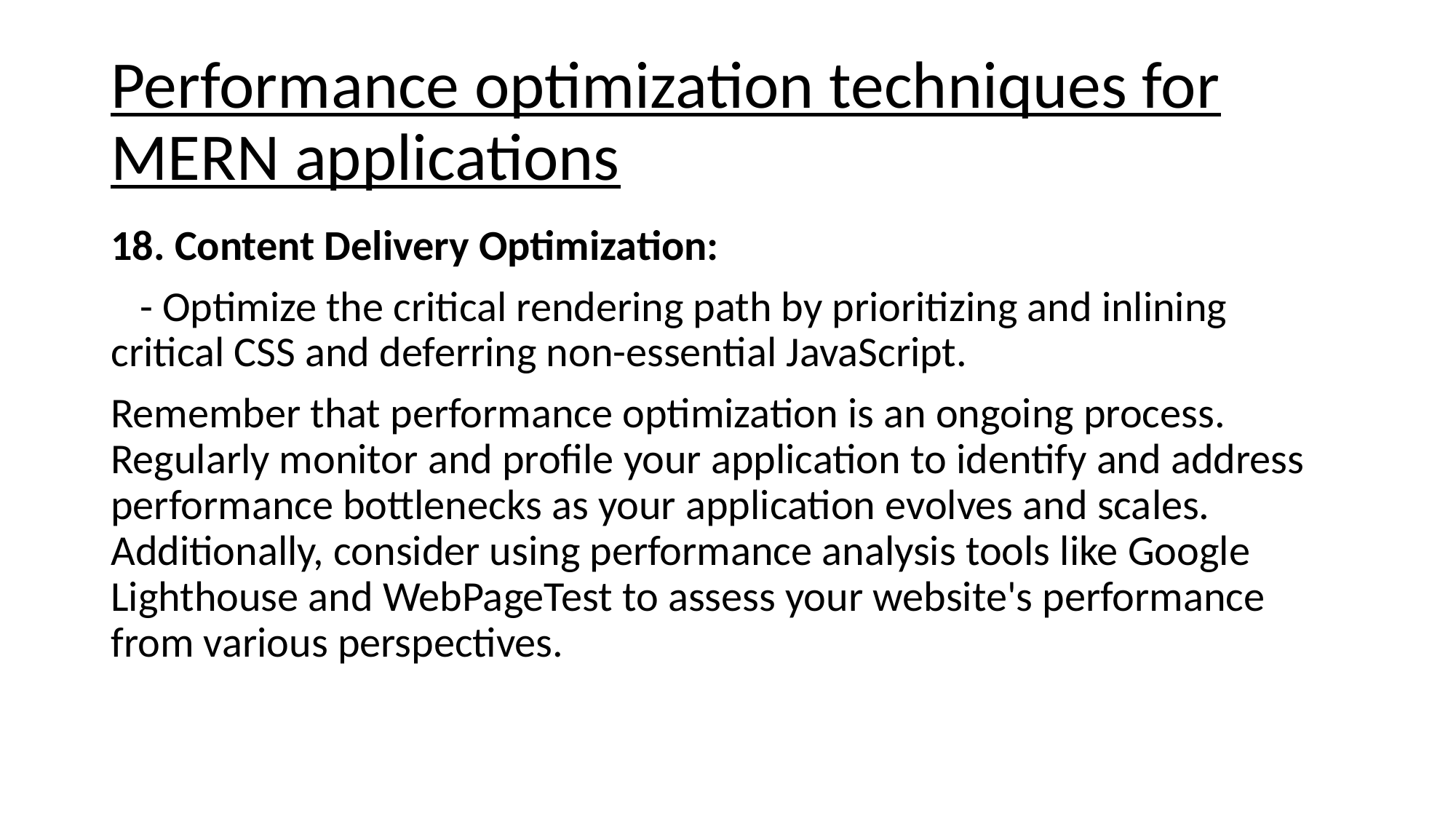

# Performance optimization techniques for MERN applications
18. Content Delivery Optimization:
   - Optimize the critical rendering path by prioritizing and inlining critical CSS and deferring non-essential JavaScript.
Remember that performance optimization is an ongoing process. Regularly monitor and profile your application to identify and address performance bottlenecks as your application evolves and scales. Additionally, consider using performance analysis tools like Google Lighthouse and WebPageTest to assess your website's performance from various perspectives.